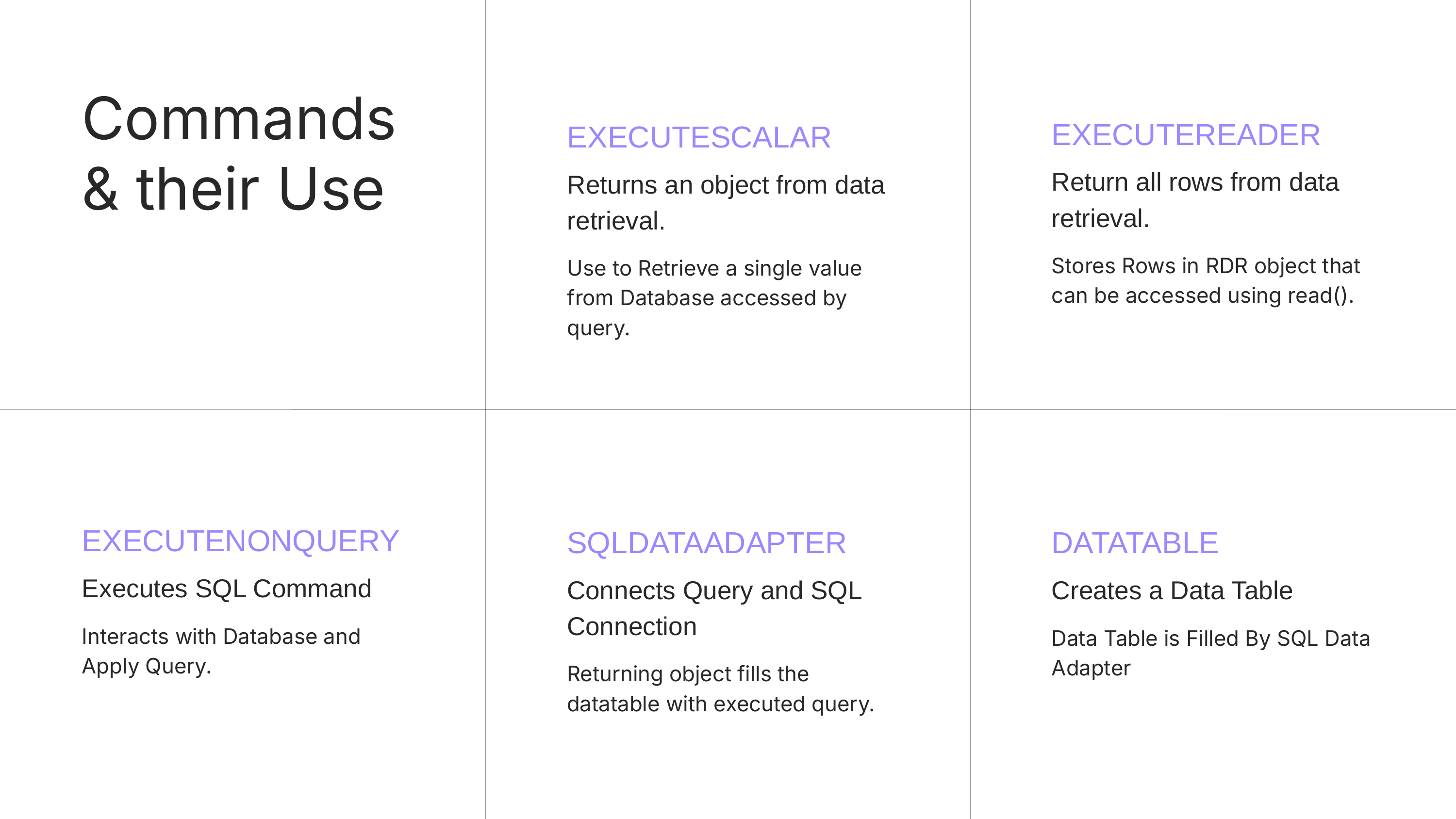

Commands & their Use
EXECUTEREADER
Return all rows from data retrieval.
Stores Rows in RDR object that can be accessed using read().
EXECUTESCALAR
Returns an object from data retrieval.
Use to Retrieve a single value from Database accessed by query.

EXECUTENONQUERY
Executes SQL Command
Interacts with Database and Apply Query.
SQLDATAADAPTER
Connects Query and SQL Connection
Returning object fills the datatable with executed query.
DATATABLE
Creates a Data Table
Data Table is Filled By SQL Data Adapter